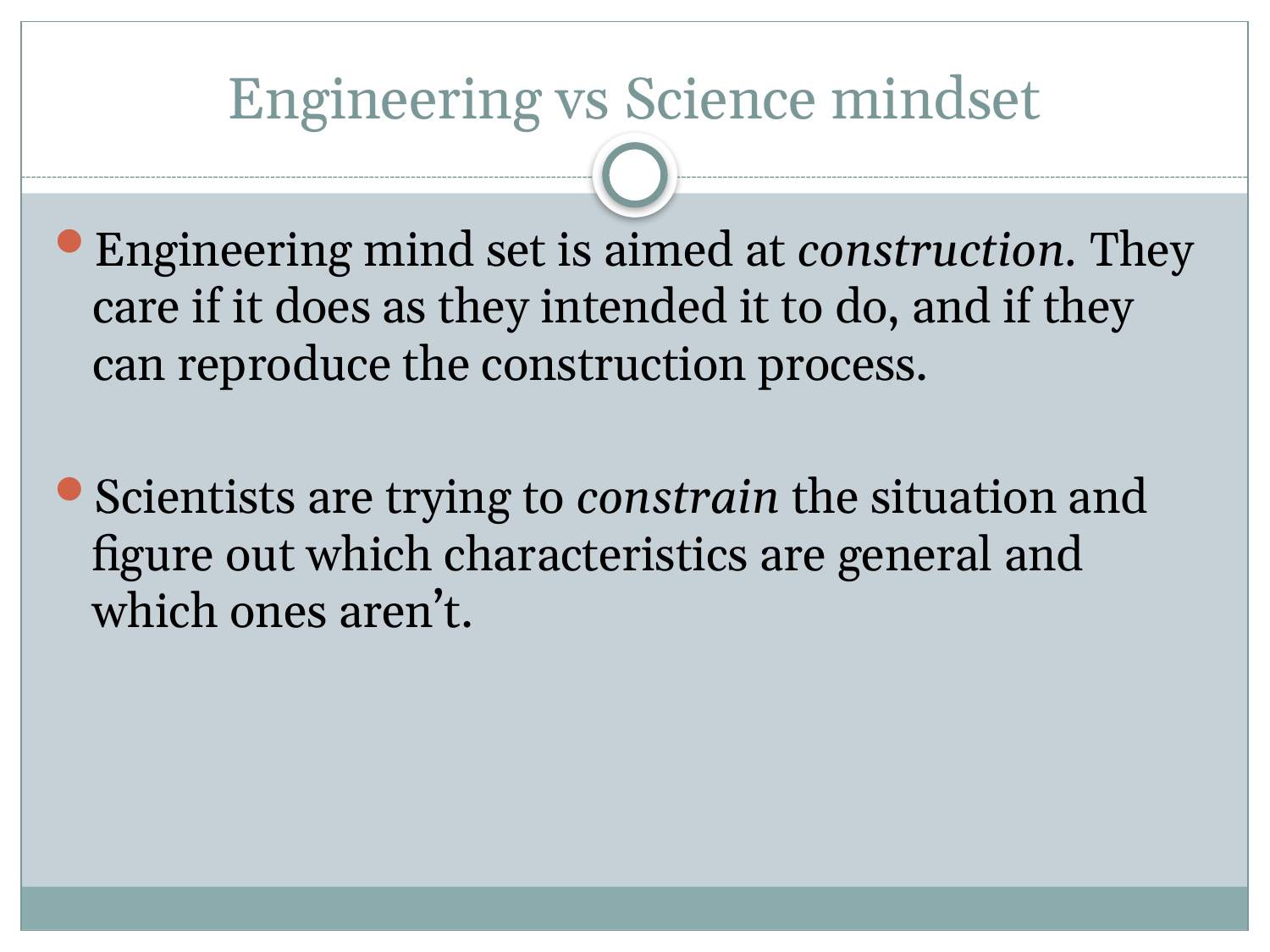

# Engineering vs Science mindset
Engineering mind set is aimed at construction. They care if it does as they intended it to do, and if they can reproduce the construction process.

Scientists are trying to constrain the situation and figure out which characteristics are general and which ones aren’t.